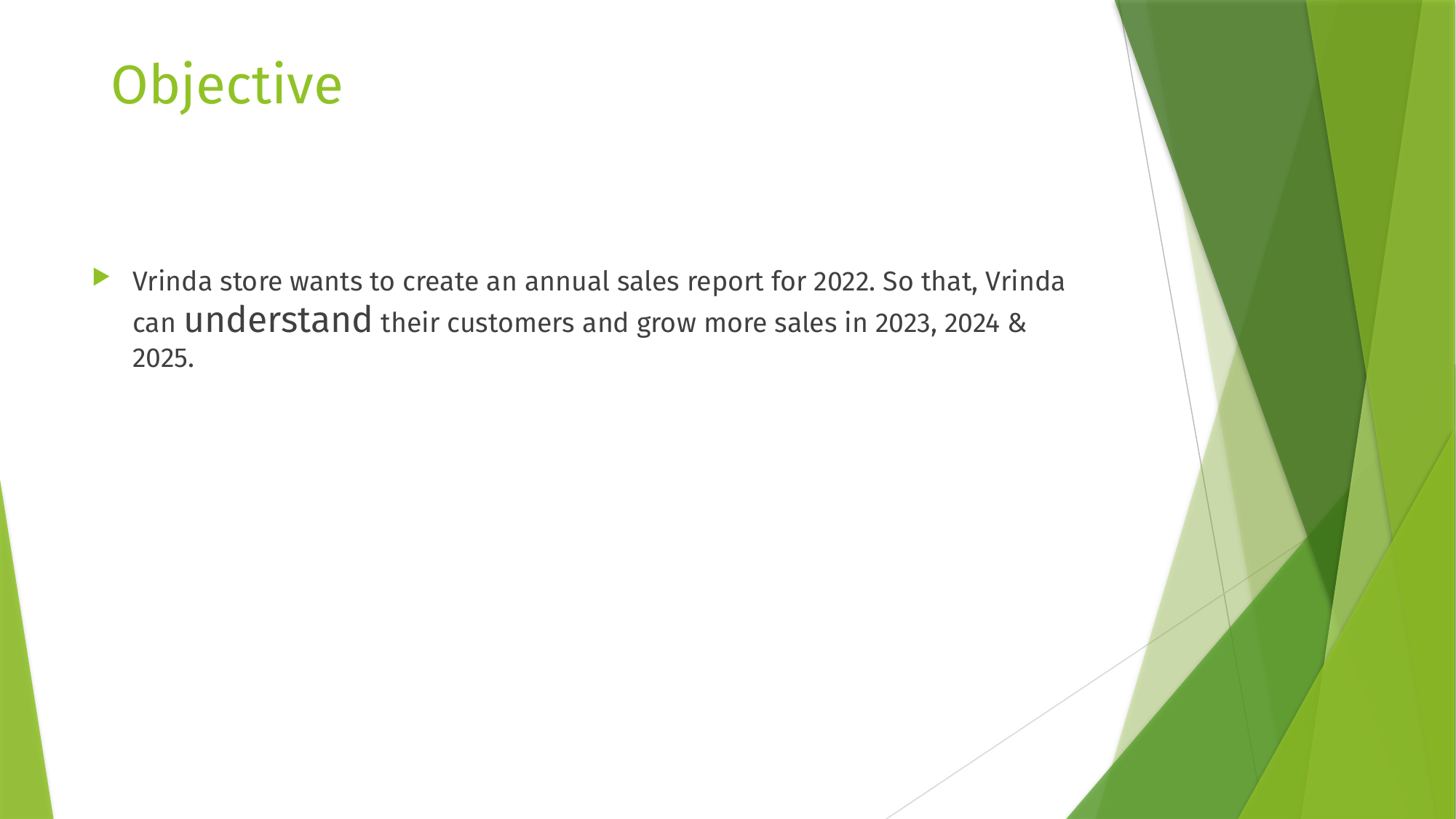

# Objective
Vrinda store wants to create an annual sales report for 2022. So that, Vrinda can understand their customers and grow more sales in 2023, 2024 & 2025.